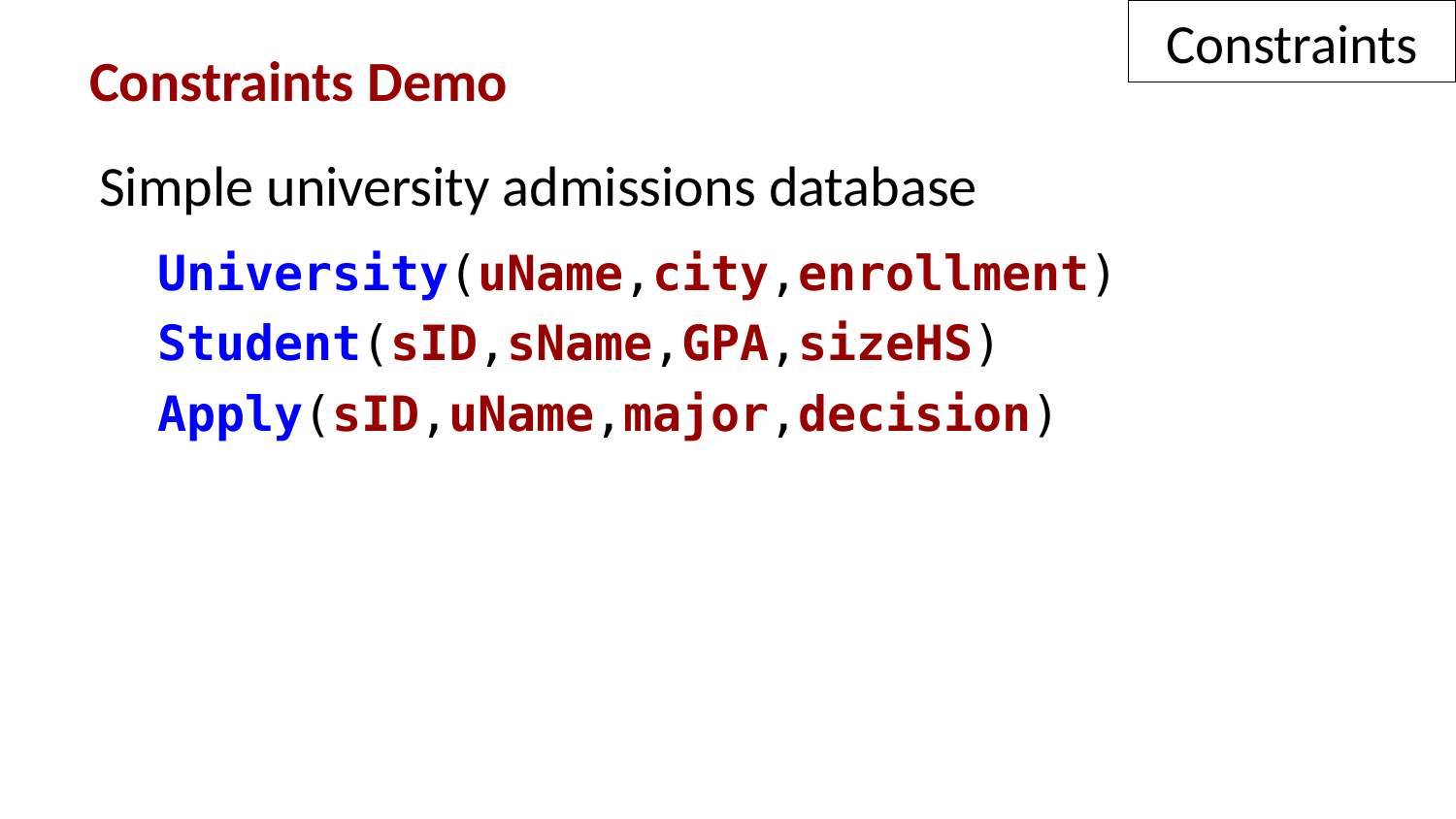

Constraints
Constraints Demo

Simple university admissions database
  University(uName,city,enrollment)
  Student(sID,sName,GPA,sizeHS)
  Apply(sID,uName,major,decision)